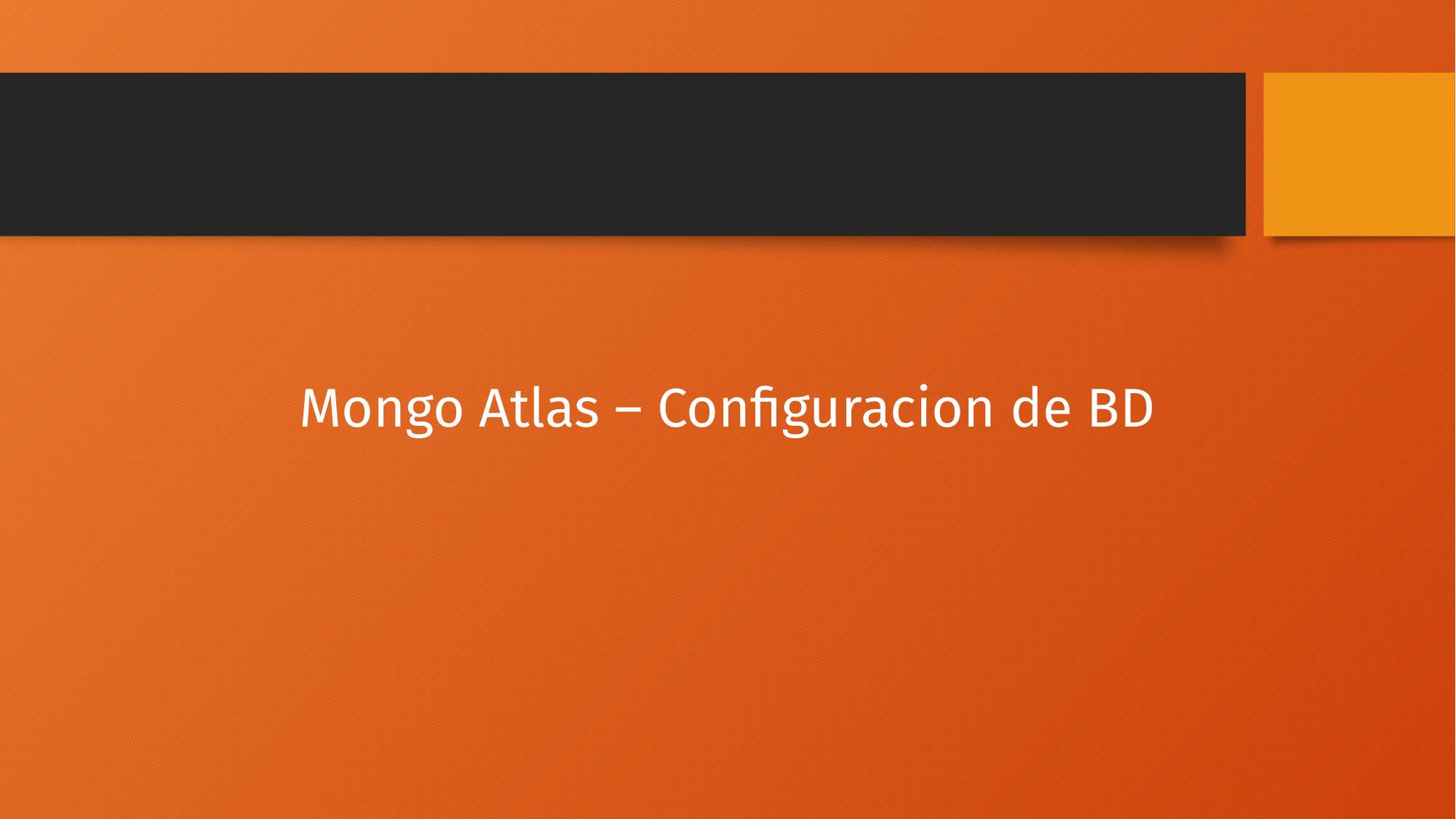

# Mongo Atlas – Configuracion de BD